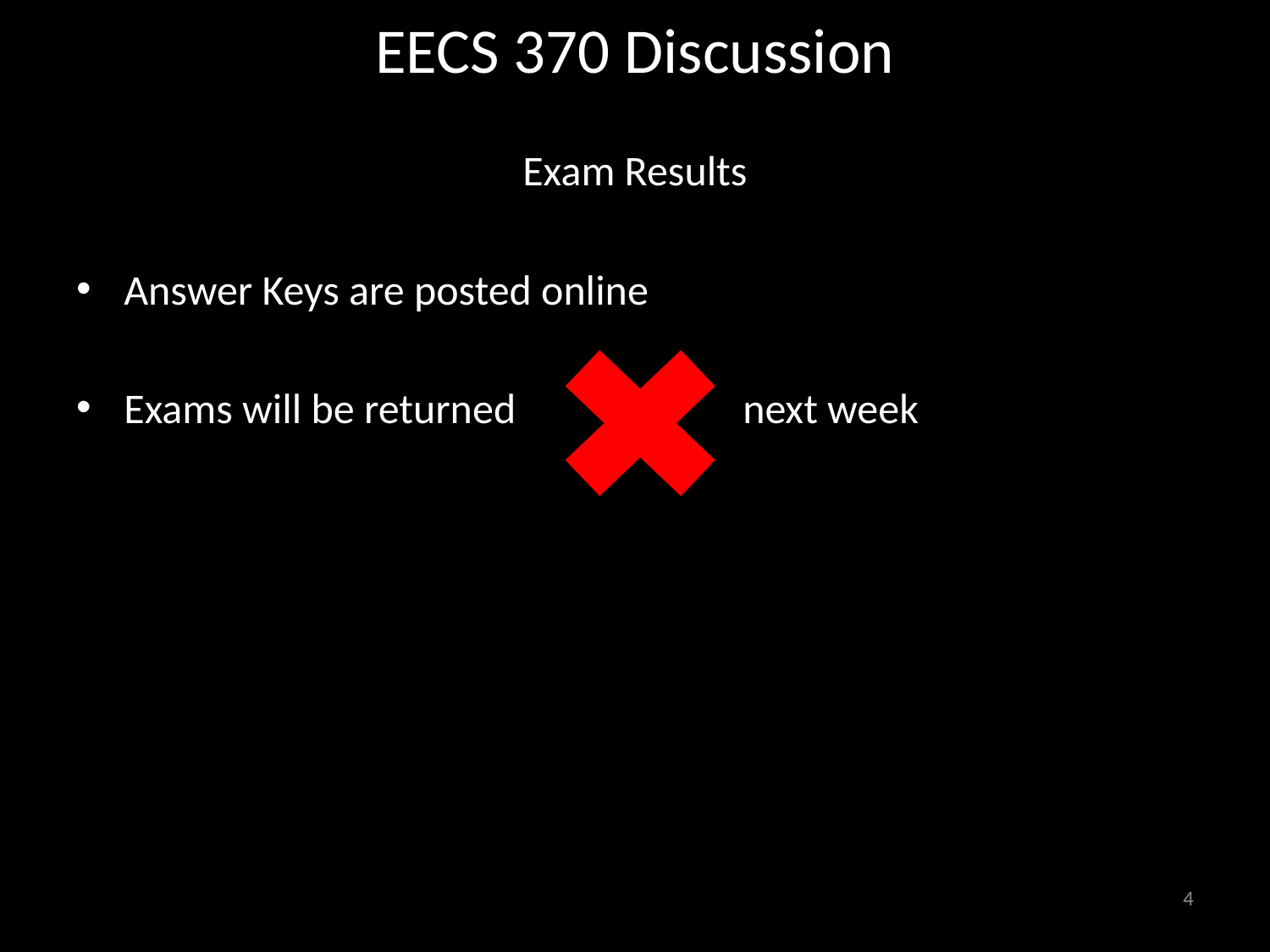

# EECS 370 Discussion
Exam Results

Answer Keys are posted online

Exams will be returned         now       next week

4